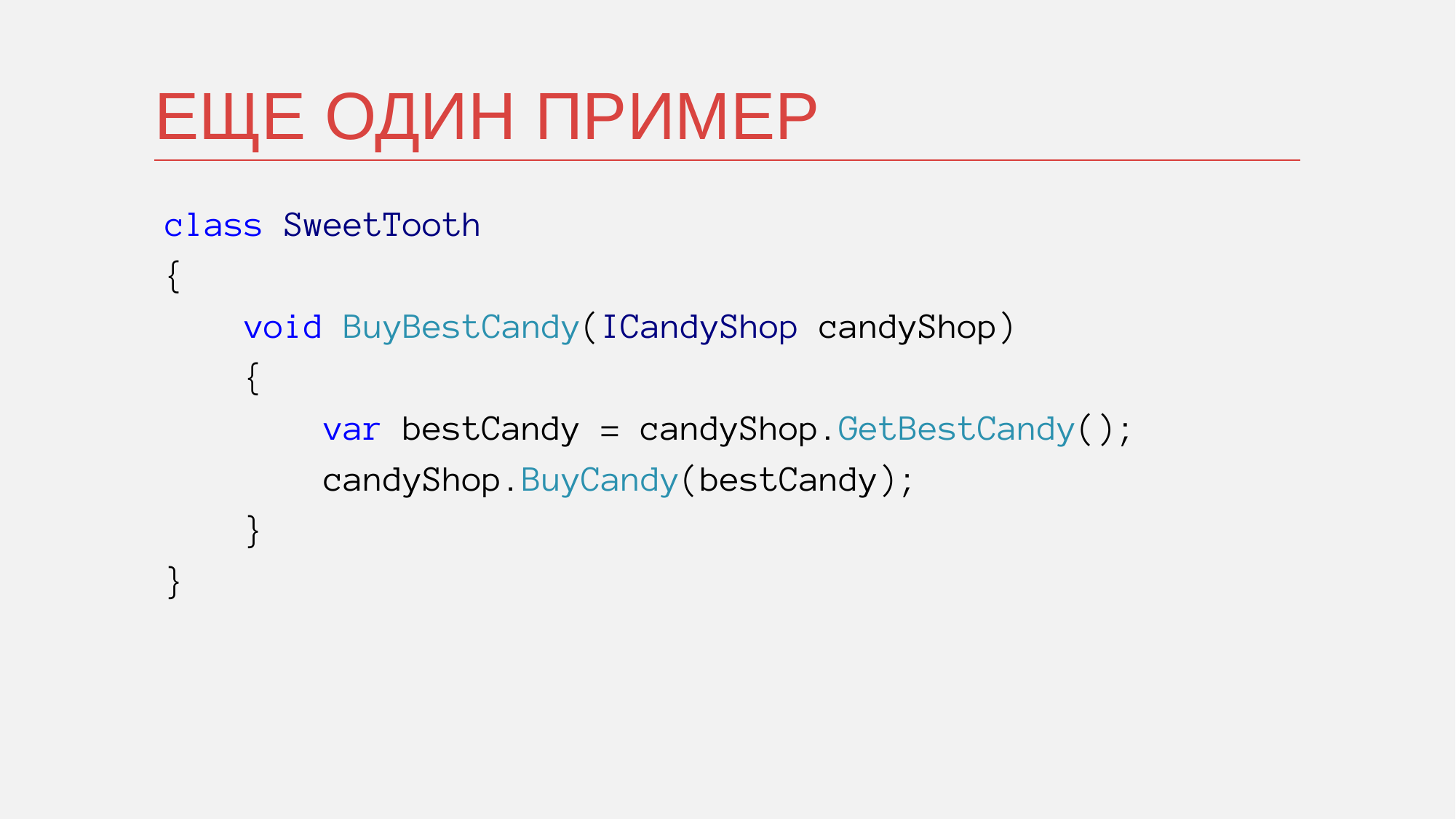

# Еще один пример
class SweetTooth
{
    void BuyBestCandy(ICandyShop candyShop)
    {
        var bestCandy = candyShop.GetBestCandy();
        candyShop.BuyCandy(bestCandy);
    }
}